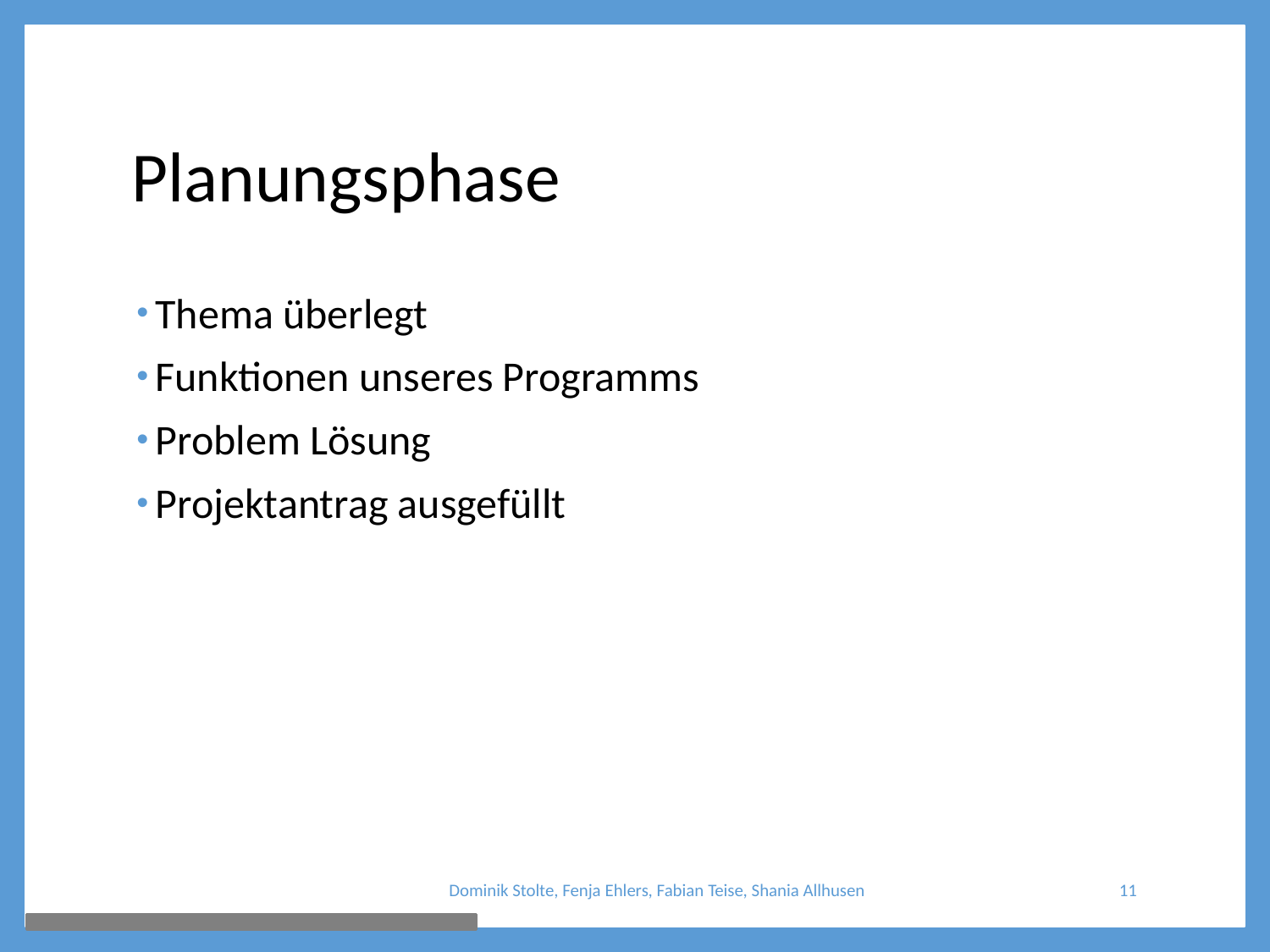

# Planungsphase
Thema überlegt
Funktionen unseres Programms
Problem Lösung
Projektantrag ausgefüllt

Dominik Stolte, Fenja Ehlers, Fabian Teise, Shania Allhusen
11